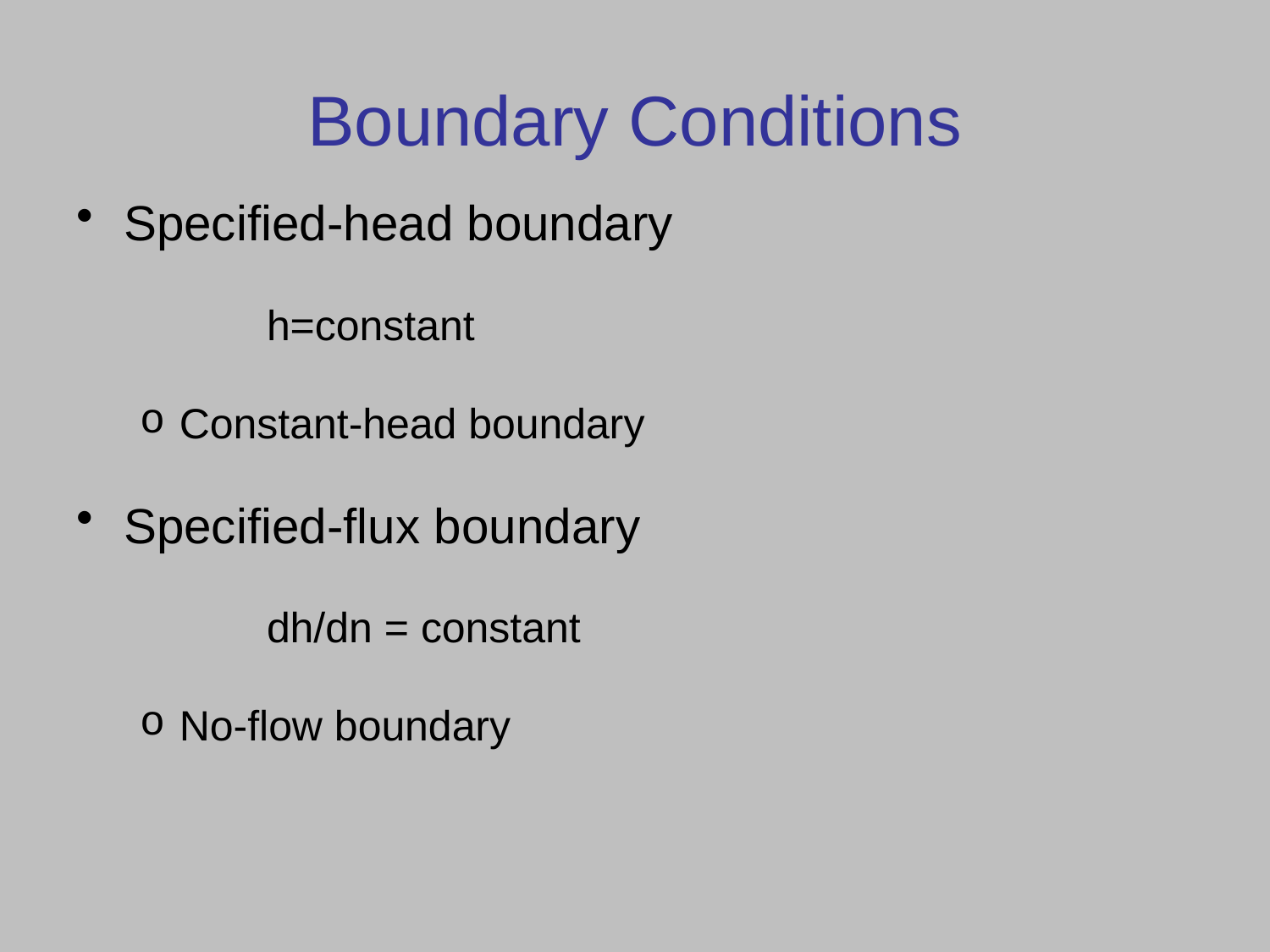

# Boundary Conditions
Specified-head boundary

	h=constant

Constant-head boundary

Specified-flux boundary

	dh/dn = constant

No-flow boundary